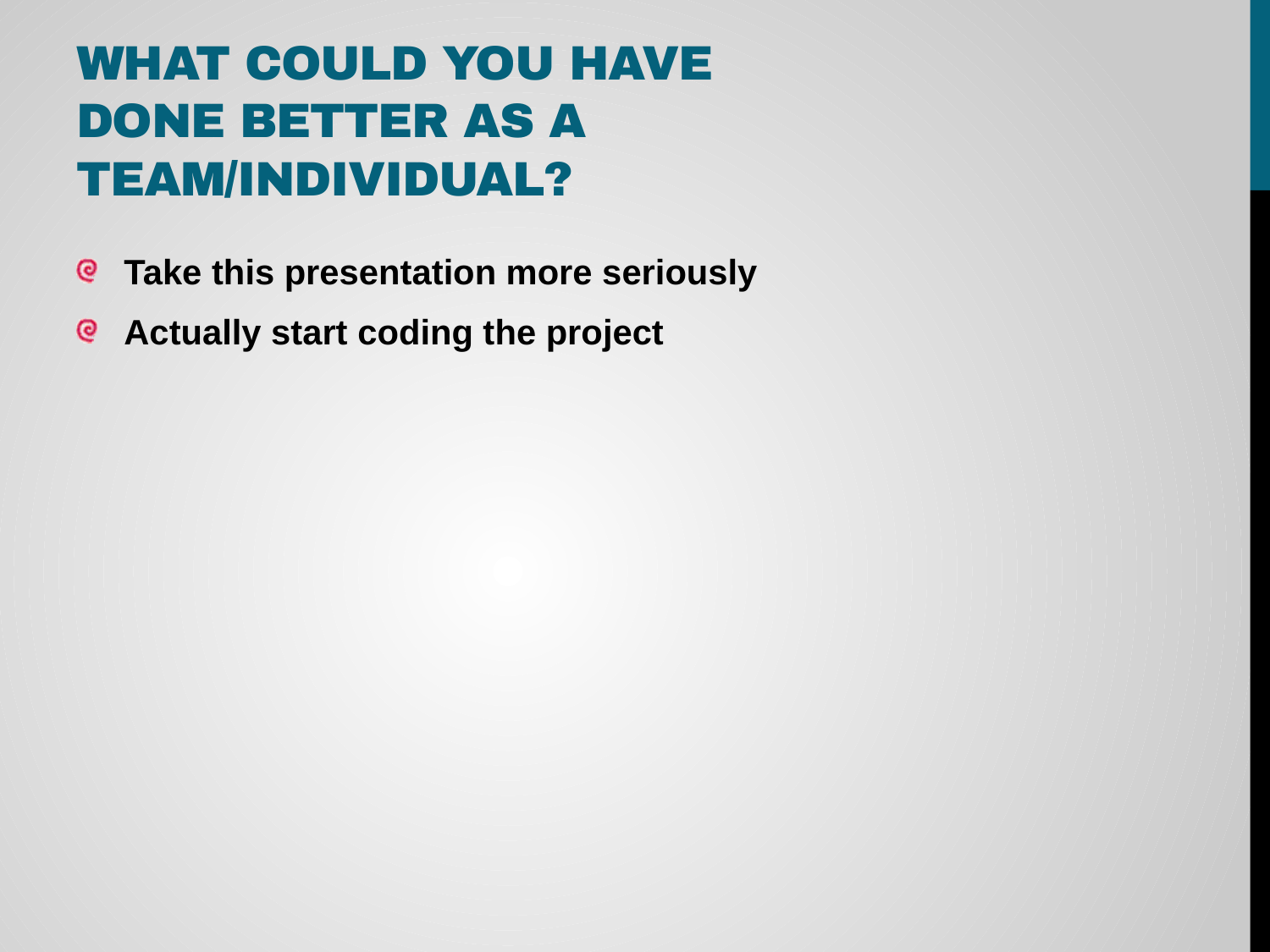

# What could you have done better as a team/individual?
Take this presentation more seriously
Actually start coding the project